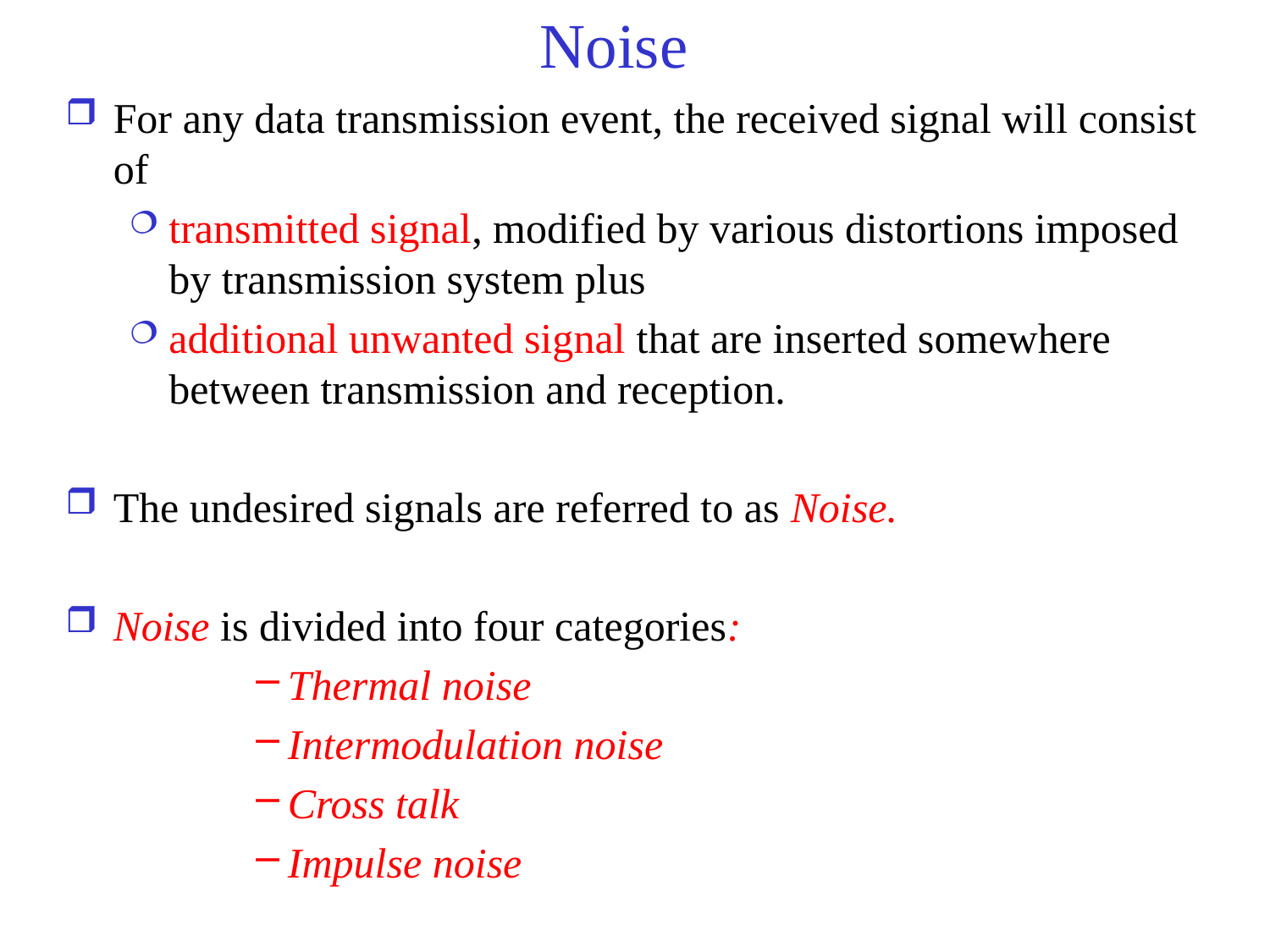

# Noise
For any data transmission event, the received signal will consist of
transmitted signal, modified by various distortions imposed by transmission system plus
additional unwanted signal that are inserted somewhere between transmission and reception.

The undesired signals are referred to as Noise.

Noise is divided into four categories:
Thermal noise
Intermodulation noise
Cross talk
Impulse noise